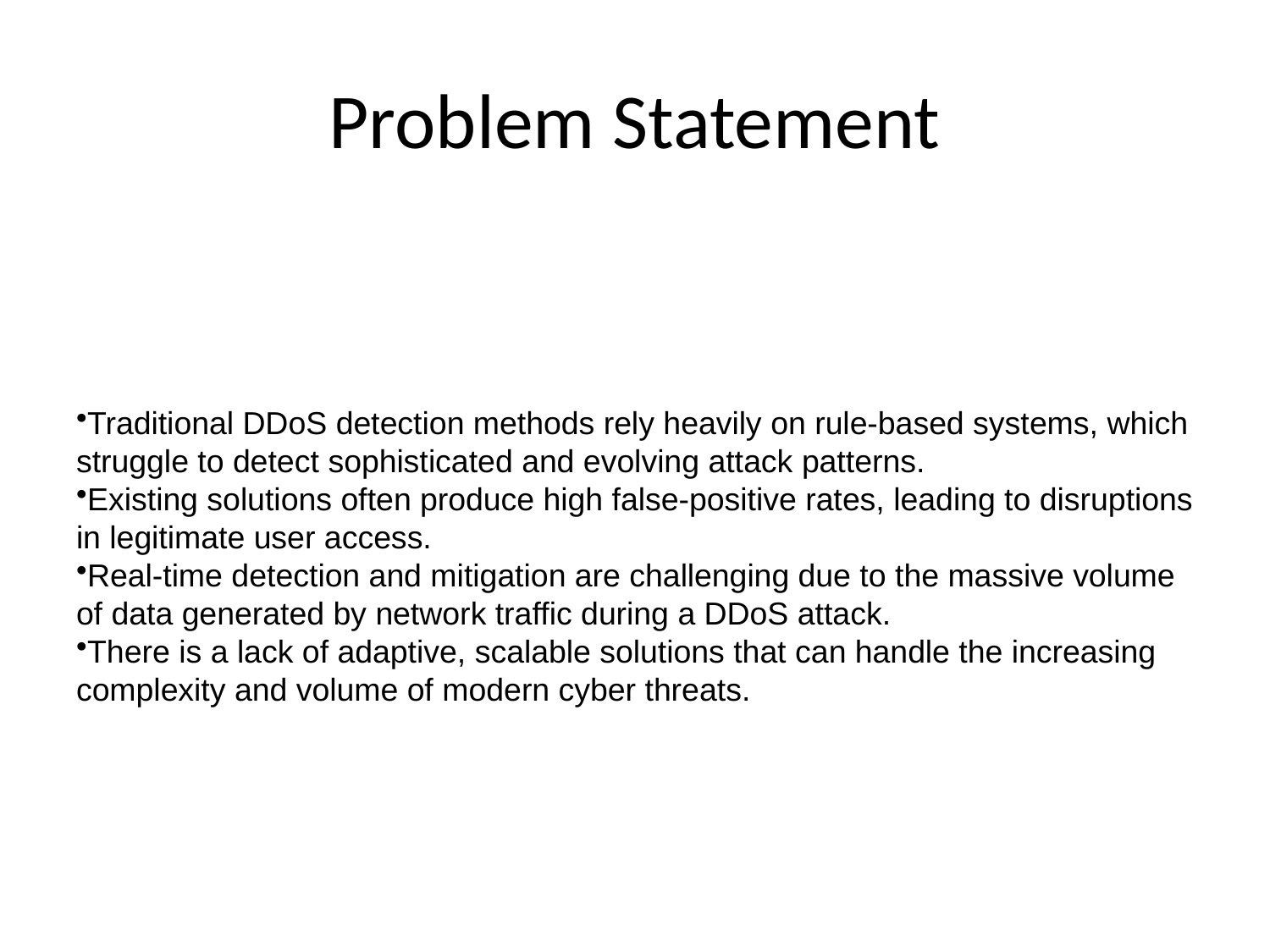

# Problem Statement

Traditional DDoS detection methods rely heavily on rule-based systems, which struggle to detect sophisticated and evolving attack patterns.
Existing solutions often produce high false-positive rates, leading to disruptions in legitimate user access.
Real-time detection and mitigation are challenging due to the massive volume of data generated by network traffic during a DDoS attack.
There is a lack of adaptive, scalable solutions that can handle the increasing complexity and volume of modern cyber threats.